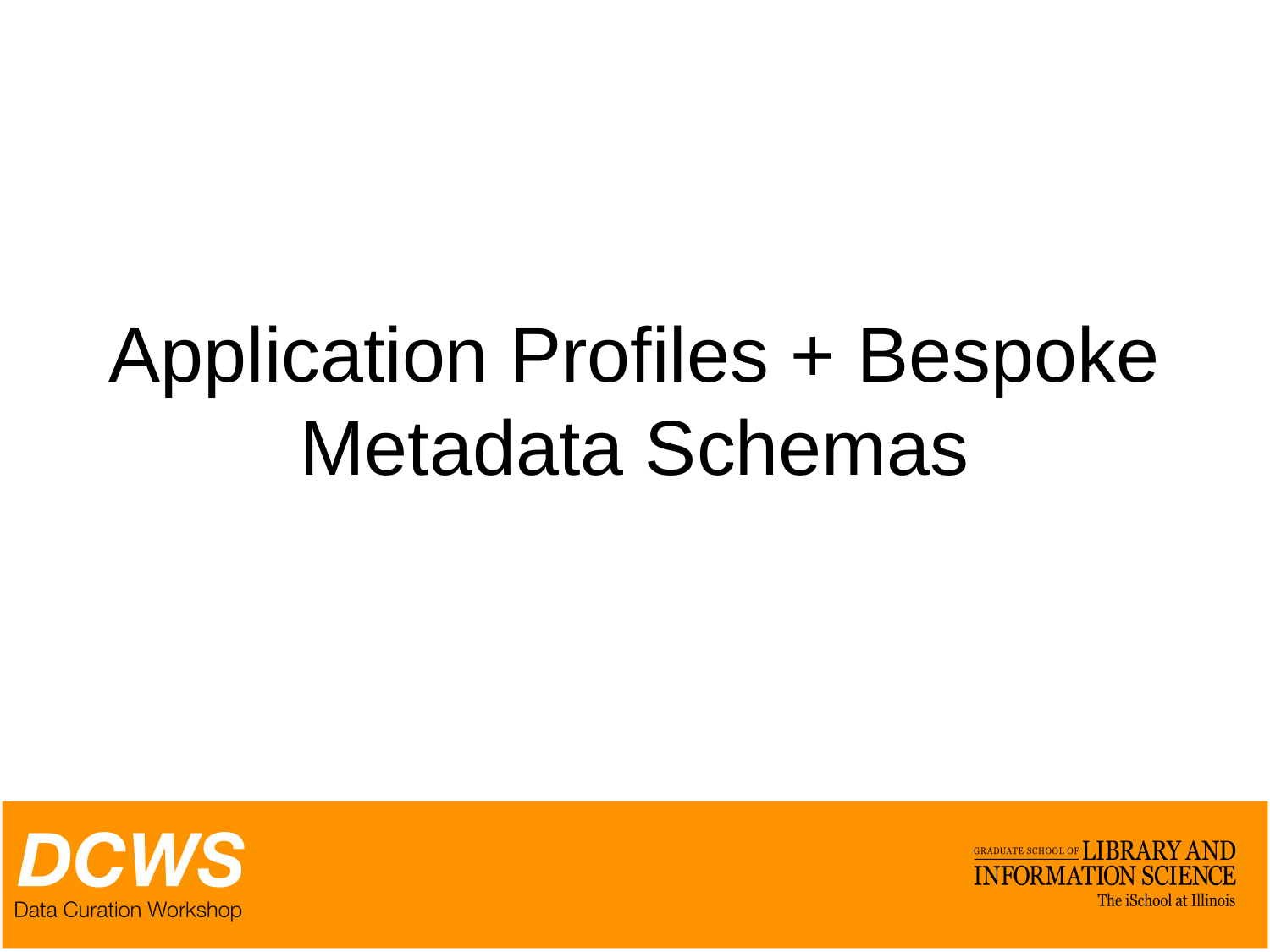

# Application Profiles + Bespoke Metadata Schemas